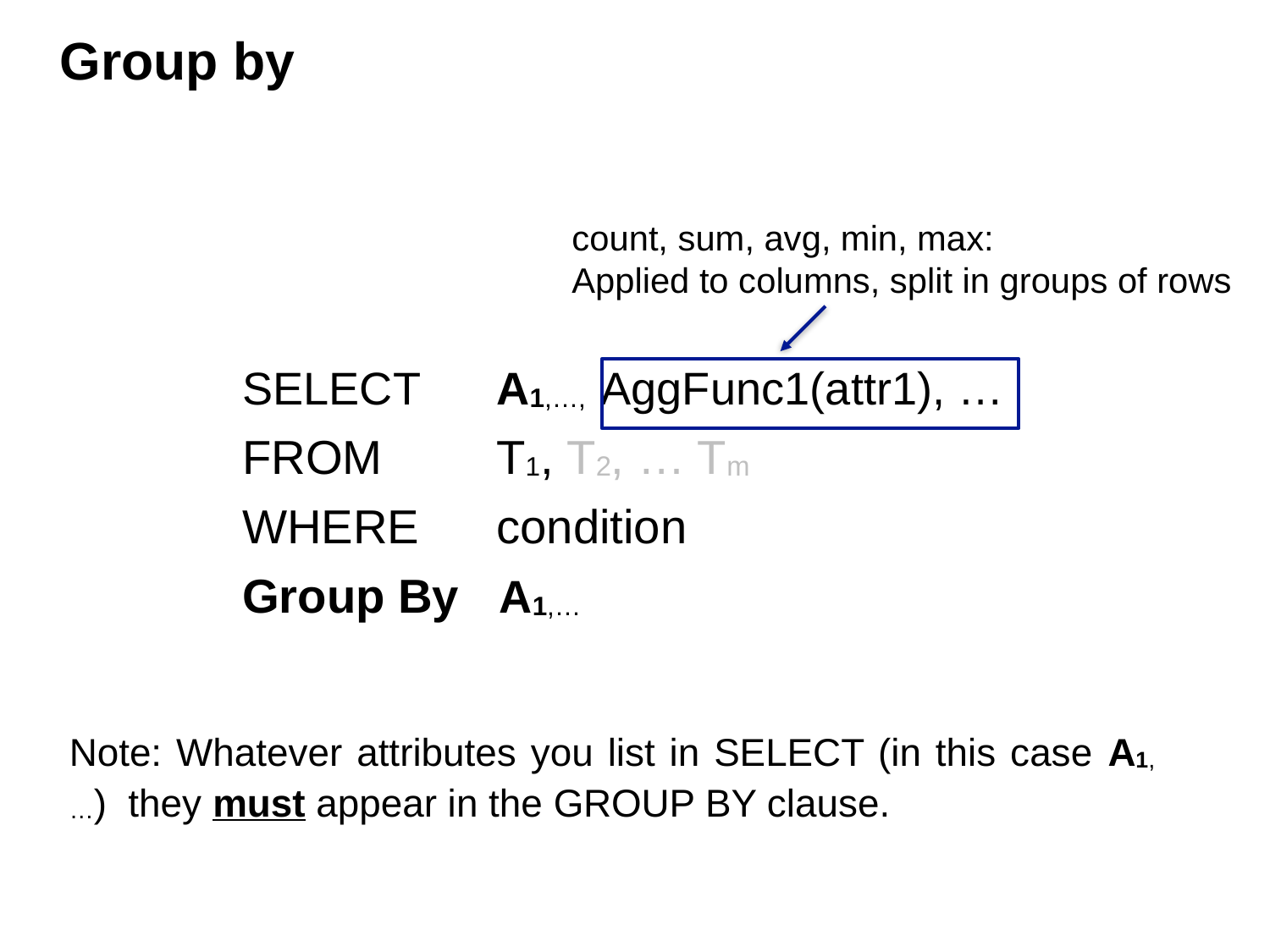

Group by
count, sum, avg, min, max:
Applied to columns, split in groups of rows

SELECT 	A1,…,  AggFunc1(attr1), …
FROM 	T1, T2, … Tm
WHERE 	condition
Group By   A1,…

Note: Whatever attributes you list in SELECT (in this case A1,…)  they must appear in the GROUP BY clause.